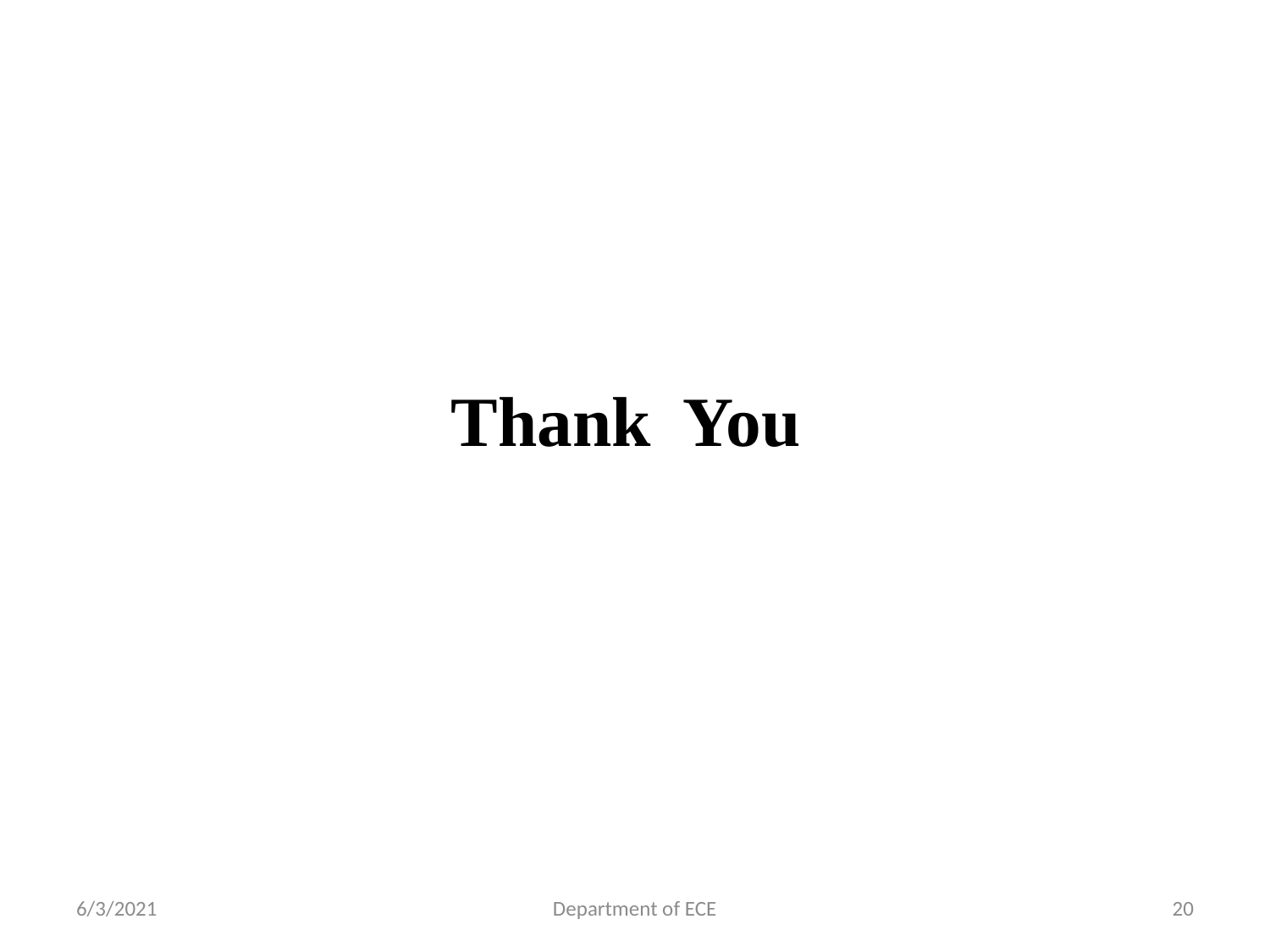

# Thank  You
6/3/2021
Department of ECE
20